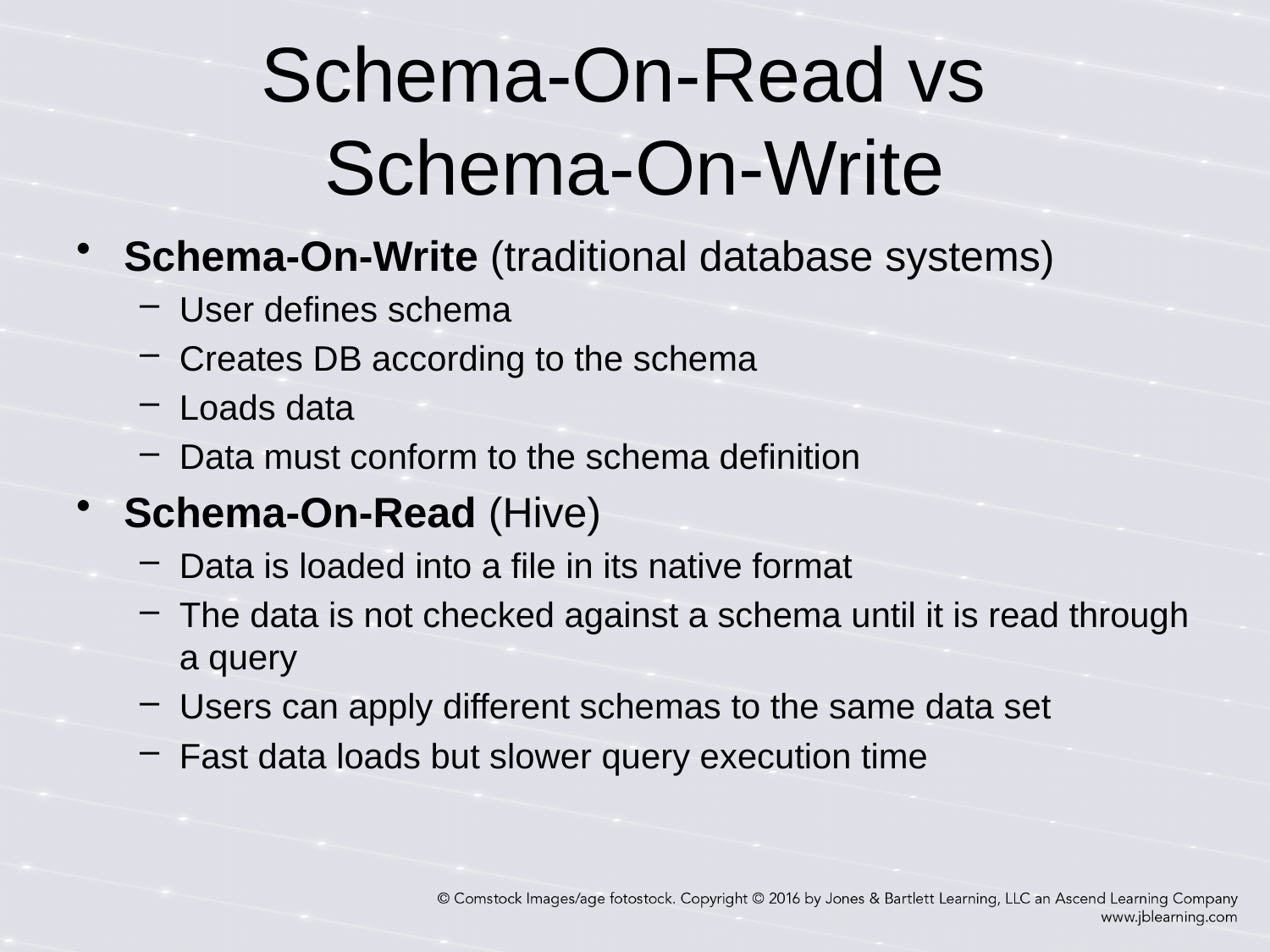

# Schema-On-Read vs Schema-On-Write
Schema-On-Write (traditional database systems)
User defines schema
Creates DB according to the schema
Loads data
Data must conform to the schema definition
Schema-On-Read (Hive)
Data is loaded into a file in its native format
The data is not checked against a schema until it is read through a query
Users can apply different schemas to the same data set
Fast data loads but slower query execution time